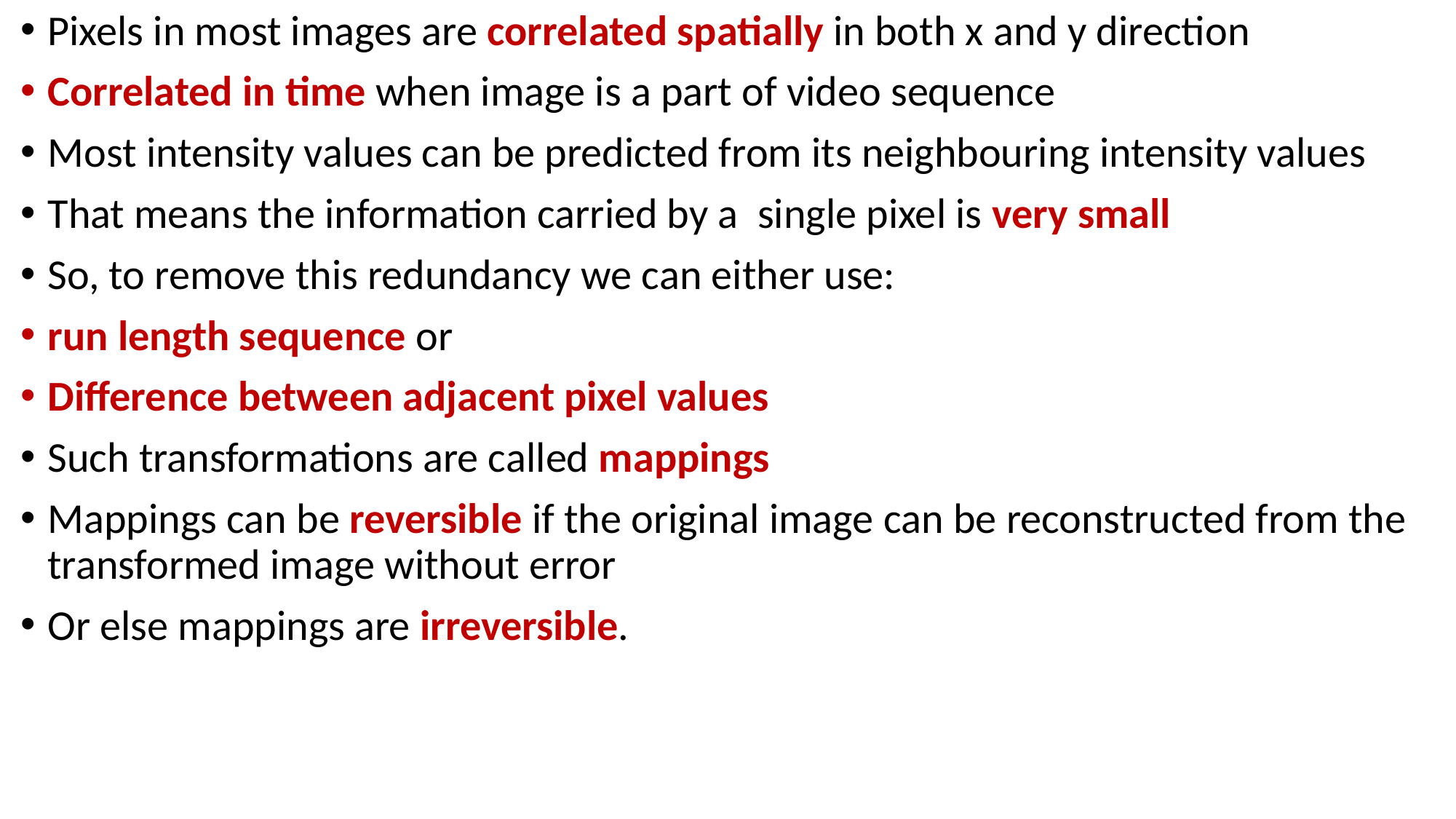

Pixels in most images are correlated spatially in both x and y direction
Correlated in time when image is a part of video sequence
Most intensity values can be predicted from its neighbouring intensity values
That means the information carried by a  single pixel is very small
So, to remove this redundancy we can either use:
run length sequence or
Difference between adjacent pixel values
Such transformations are called mappings
Mappings can be reversible if the original image can be reconstructed from the transformed image without error
Or else mappings are irreversible.